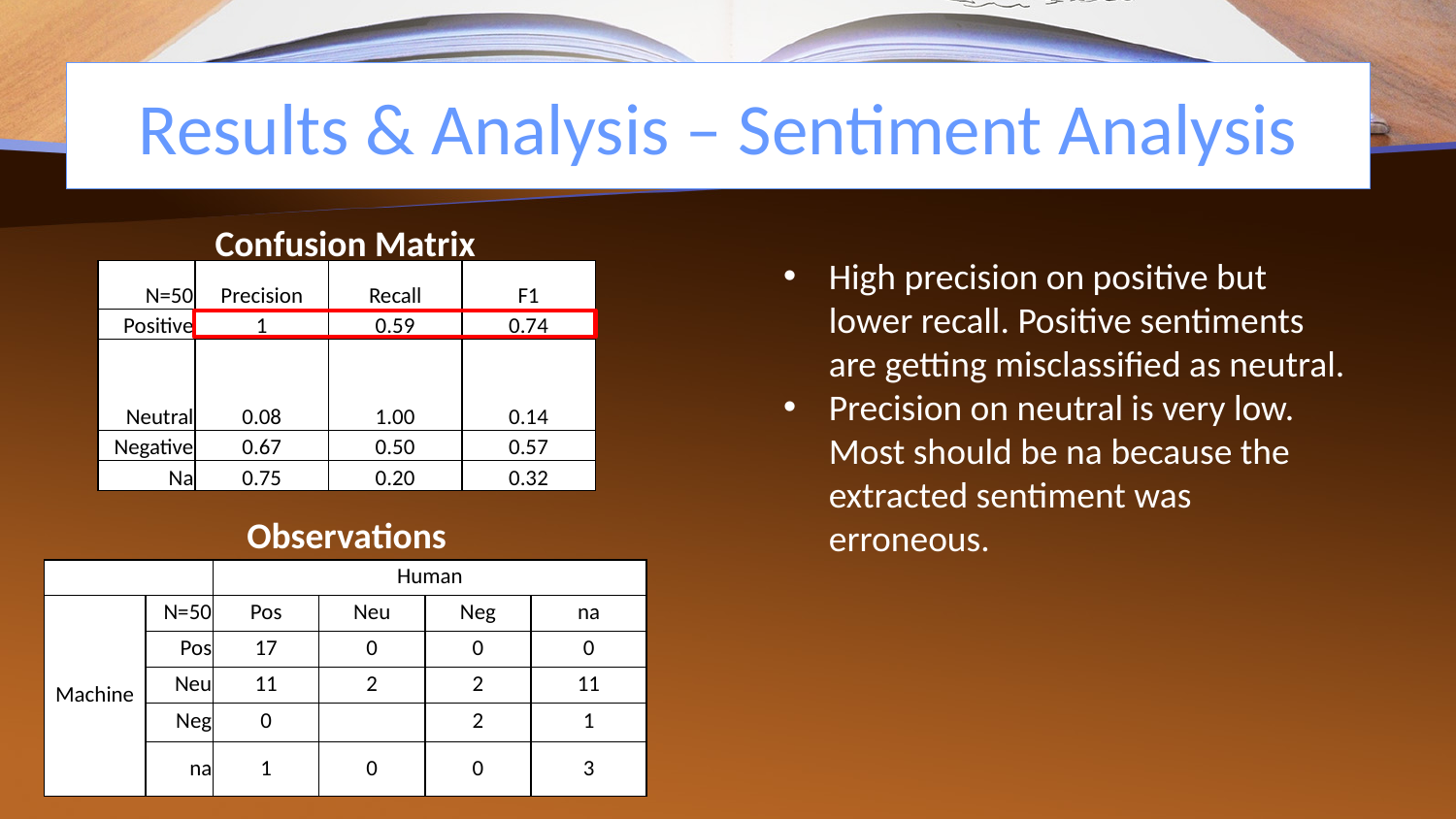

Results & Analysis – Sentiment Analysis
Confusion Matrix
High precision on positive but lower recall. Positive sentiments are getting misclassified as neutral.
Precision on neutral is very low. Most should be na because the extracted sentiment was erroneous.

| N=50 | Precision | Recall | F1 |
| --- | --- | --- | --- |
| Positive | 1 | 0.59 | 0.74 |
| Neutral | 0.08 | 1.00 | 0.14 |
| Negative | 0.67 | 0.50 | 0.57 |
| Na | 0.75 | 0.20 | 0.32 |

Observations
|  |  | Human |  |  |  |
| --- | --- | --- | --- | --- | --- |
| Machine | N=50 | Pos | Neu | Neg | na |
|  | Pos | 17 | 0 | 0 | 0 |
|  | Neu | 11 | 2 | 2 | 11 |
|  | Neg | 0 |  | 2 | 1 |
|  | na | 1 | 0 | 0 | 3 |